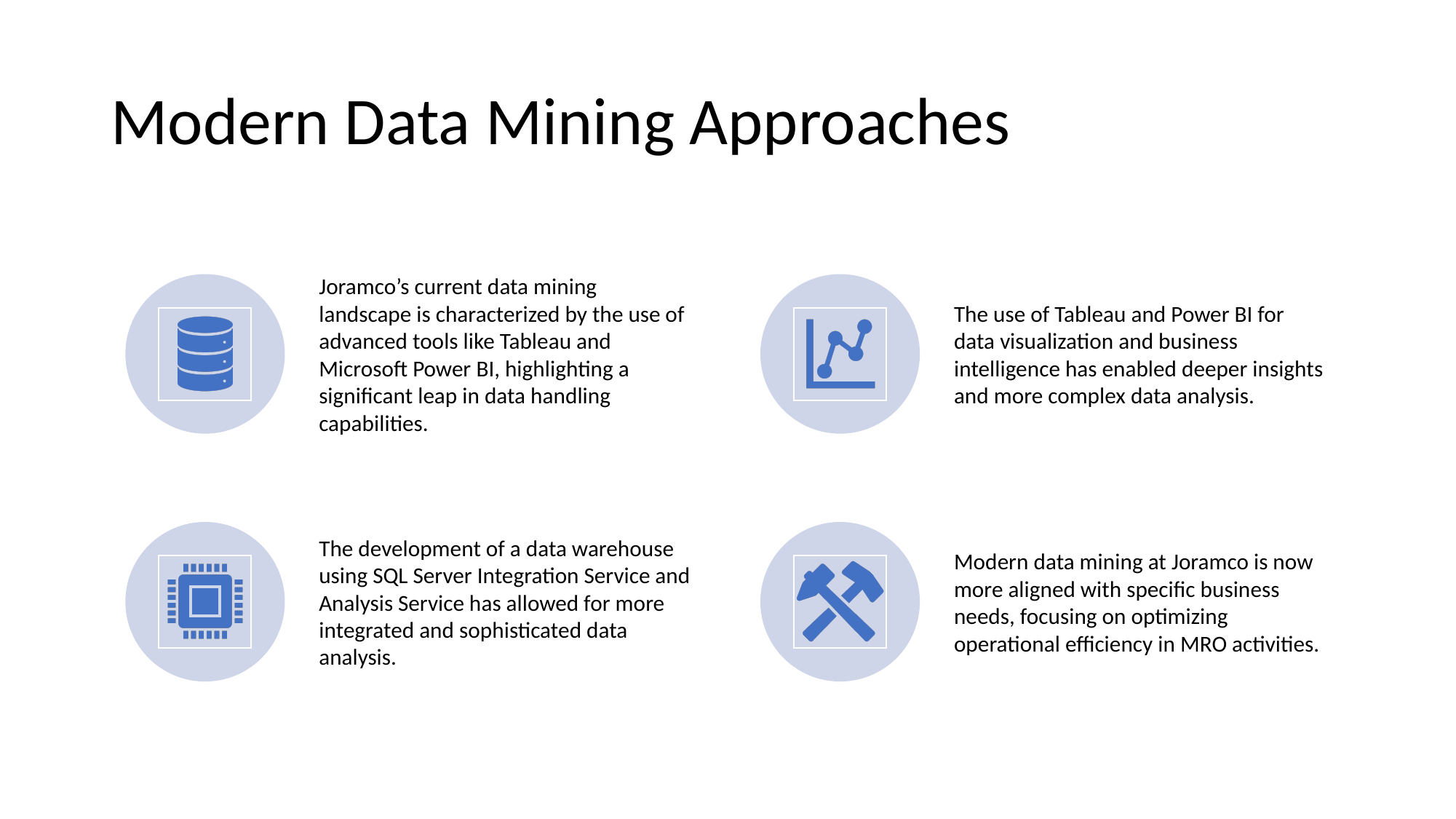

# Modern Data Mining Approaches
Joramco’s current data mining landscape is characterized by the use of advanced tools like Tableau and Microsoft Power BI, highlighting a significant leap in data handling capabilities.
The use of Tableau and Power BI for data visualization and business intelligence has enabled deeper insights and more complex data analysis.
The development of a data warehouse using SQL Server Integration Service and Analysis Service has allowed for more integrated and sophisticated data analysis.
Modern data mining at Joramco is now more aligned with specific business needs, focusing on optimizing operational efficiency in MRO activities.